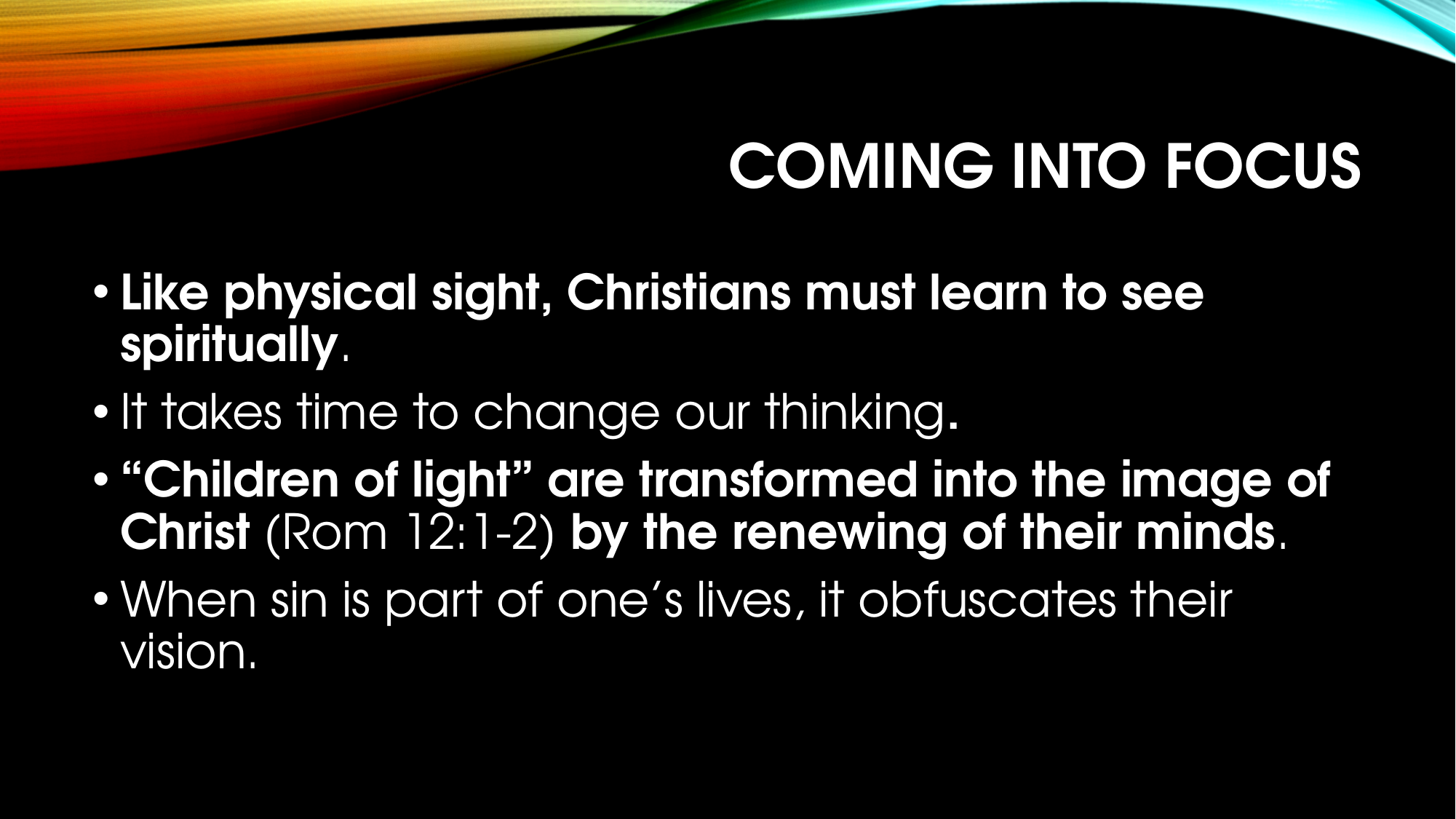

# COMING INTO FOCUS
Like physical sight, Christians must learn to see spiritually.
It takes time to change our thinking.
“Children of light” are transformed into the image of Christ (Rom 12:1-2) by the renewing of their minds.
When sin is part of one’s lives, it obfuscates their vision.